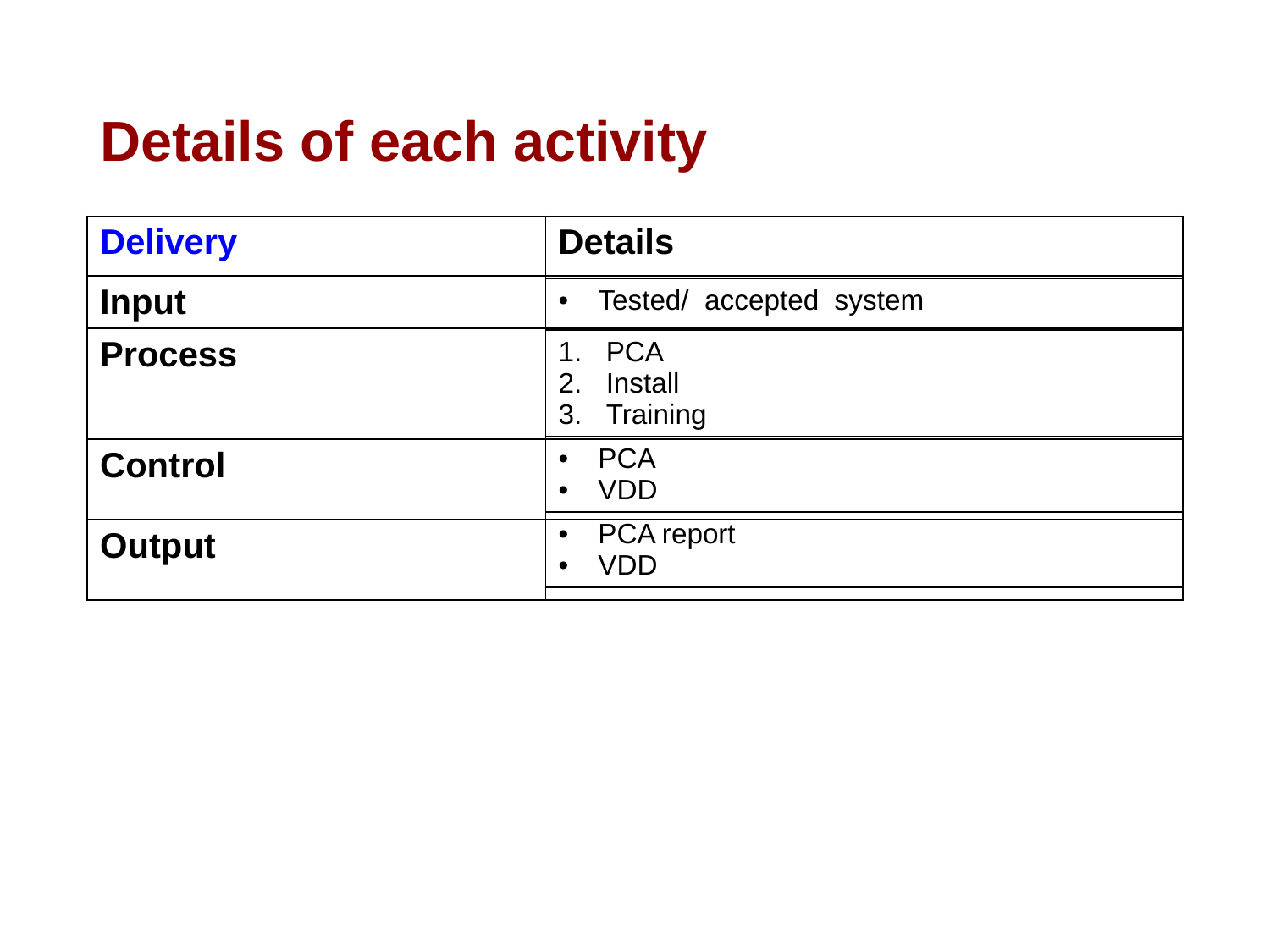

# Details of each activity
| Delivery | Details |
| --- | --- |
| Input |  |
| Process |  |
| Control |  |
| Output |  |
| Tested/ accepted system |
| --- |
| PCA Install Training |
| PCA VDD |
| PCA report VDD |